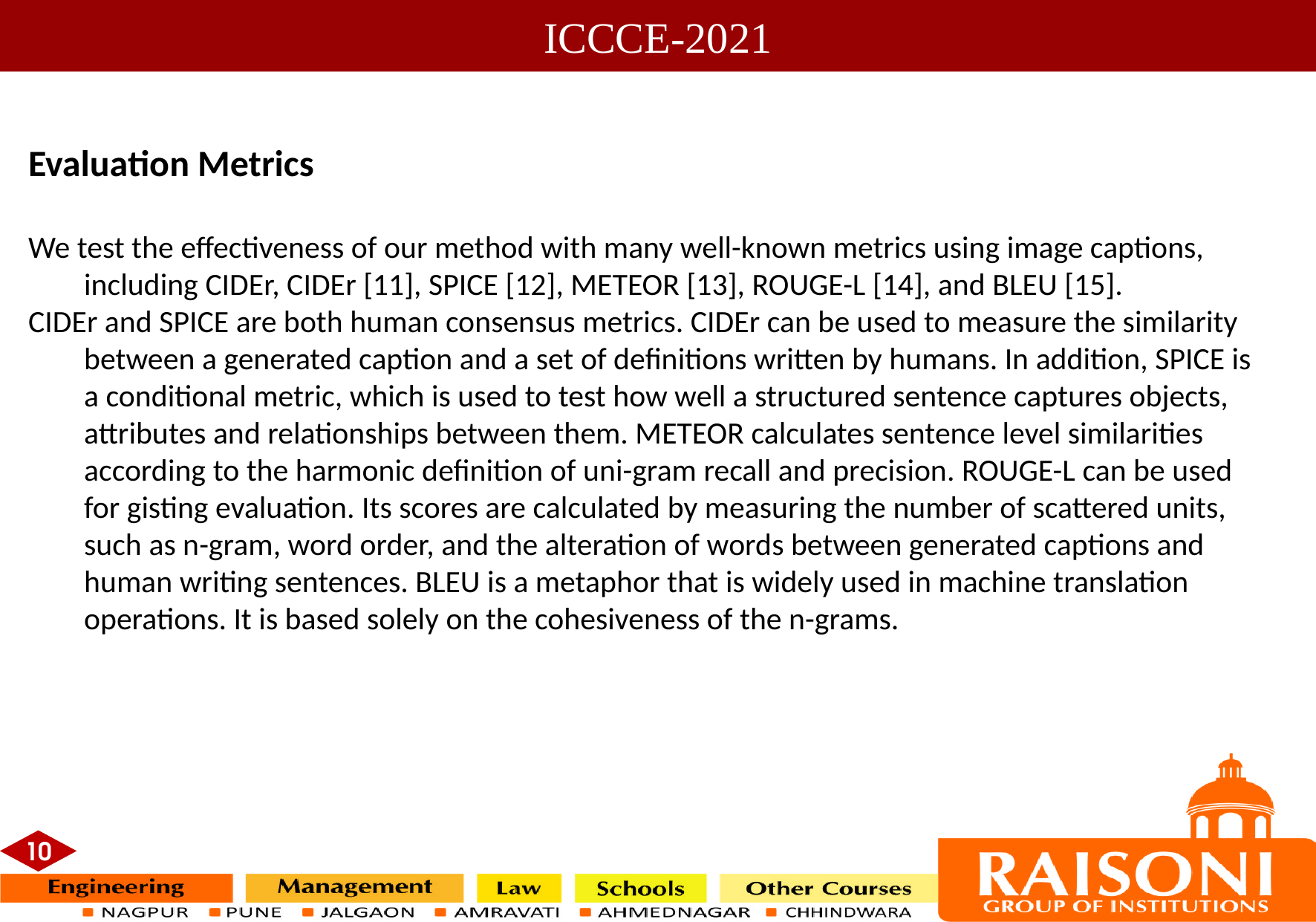

# ICCCE-2021

Evaluation Metrics

We test the effectiveness of our method with many well-known metrics using image captions, including CIDEr, CIDEr [11], SPICE [12], METEOR [13], ROUGE-L [14], and BLEU [15].
CIDEr and SPICE are both human consensus metrics. CIDEr can be used to measure the similarity between a generated caption and a set of definitions written by humans. In addition, SPICE is a conditional metric, which is used to test how well a structured sentence captures objects, attributes and relationships between them. METEOR calculates sentence level similarities according to the harmonic definition of uni-gram recall and precision. ROUGE-L can be used for gisting evaluation. Its scores are calculated by measuring the number of scattered units, such as n-gram, word order, and the alteration of words between generated captions and human writing sentences. BLEU is a metaphor that is widely used in machine translation operations. It is based solely on the cohesiveness of the n-grams.

10